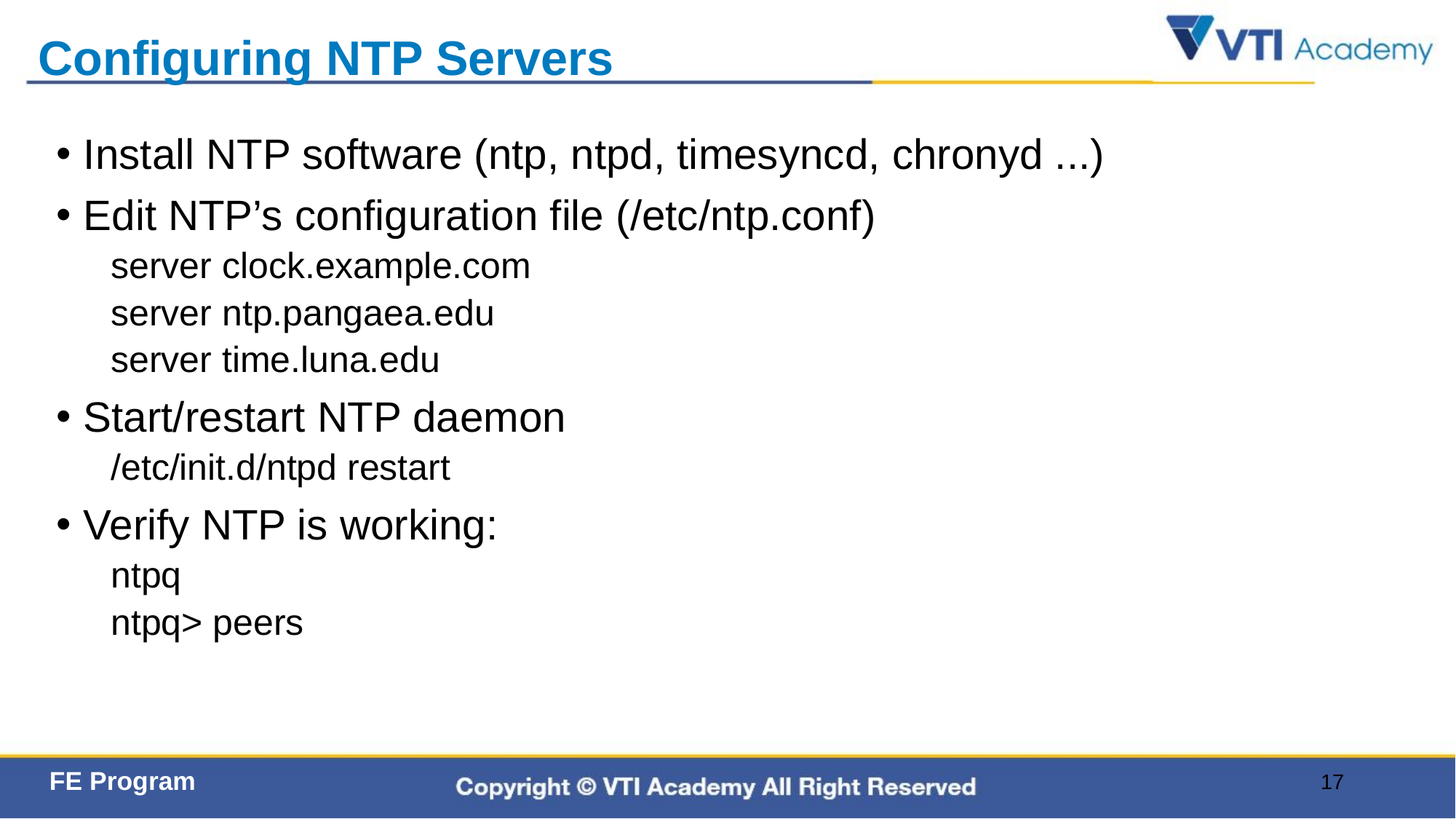

# Configuring NTP Servers
Install NTP software (ntp, ntpd, timesyncd, chronyd ...)
Edit NTP’s configuration file (/etc/ntp.conf)
server clock.example.com
server ntp.pangaea.edu
server time.luna.edu
Start/restart NTP daemon
/etc/init.d/ntpd restart
Verify NTP is working:
ntpq
ntpq> peers
17